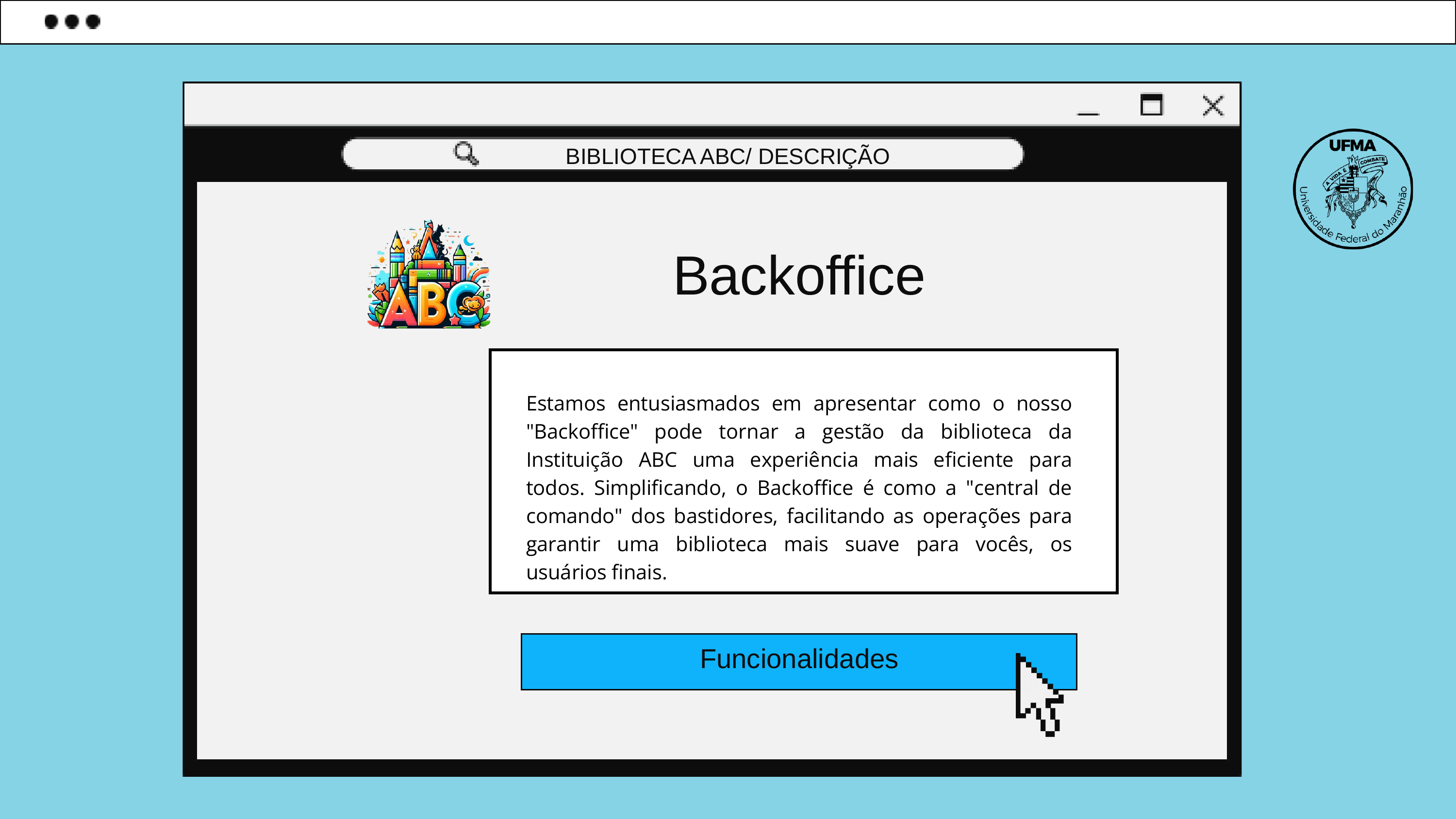

BIBLIOTECA ABC/ DESCRIÇÃO

Backoffice

Estamos entusiasmados em apresentar como o nosso "Backoffice" pode tornar a gestão da biblioteca da Instituição ABC uma experiência mais eficiente para todos. Simplificando, o Backoffice é como a "central de comando" dos bastidores, facilitando as operações para garantir uma biblioteca mais suave para vocês, os usuários finais.

Funcionalidades